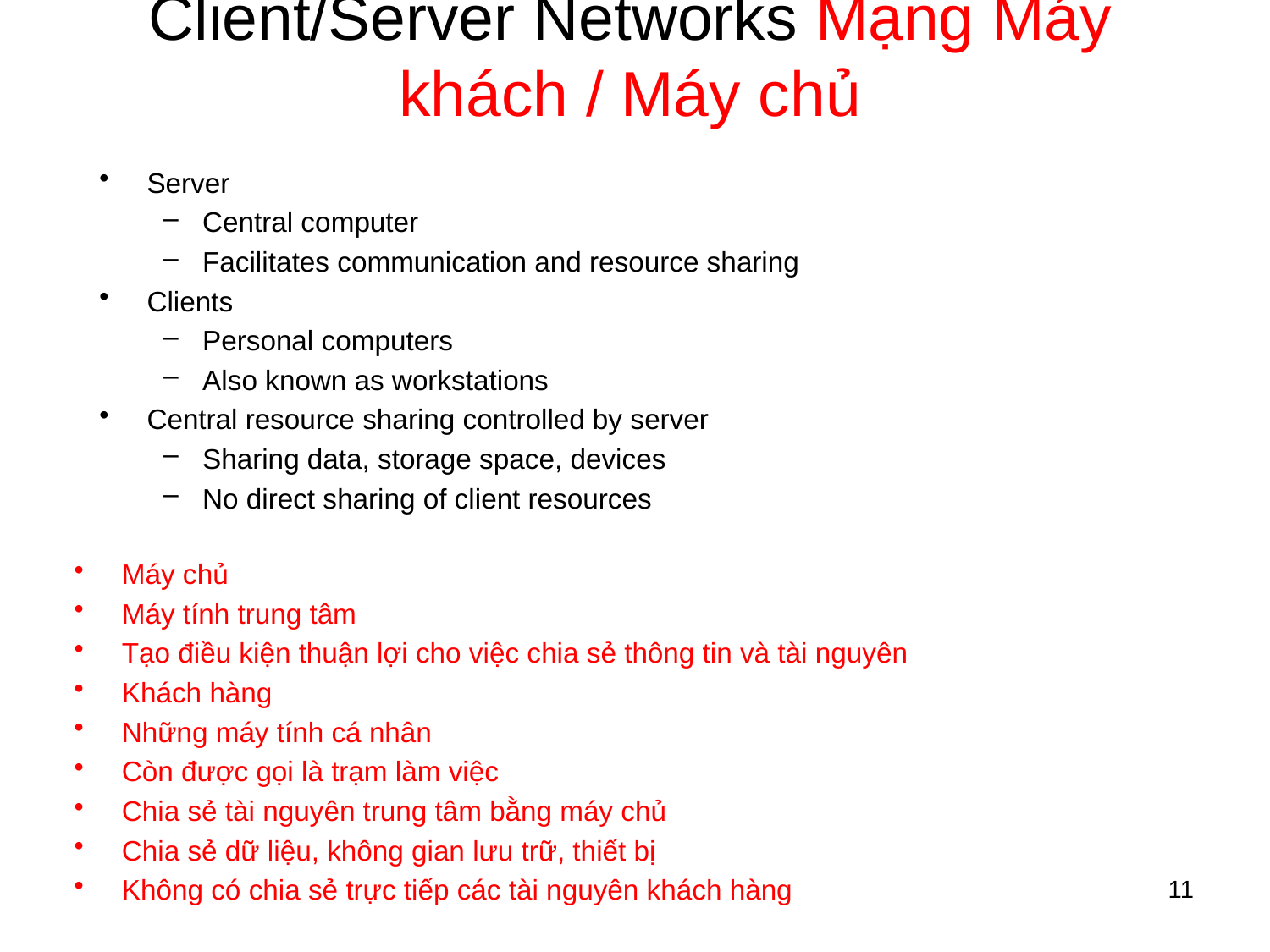

# Client/Server Networks Mạng Máy khách / Máy chủ
Server
Central computer
Facilitates communication and resource sharing
Clients
Personal computers
Also known as workstations
Central resource sharing controlled by server
Sharing data, storage space, devices
No direct sharing of client resources

Máy chủ
Máy tính trung tâm
Tạo điều kiện thuận lợi cho việc chia sẻ thông tin và tài nguyên
Khách hàng
Những máy tính cá nhân
Còn được gọi là trạm làm việc
Chia sẻ tài nguyên trung tâm bằng máy chủ
Chia sẻ dữ liệu, không gian lưu trữ, thiết bị
Không có chia sẻ trực tiếp các tài nguyên khách hàng

11